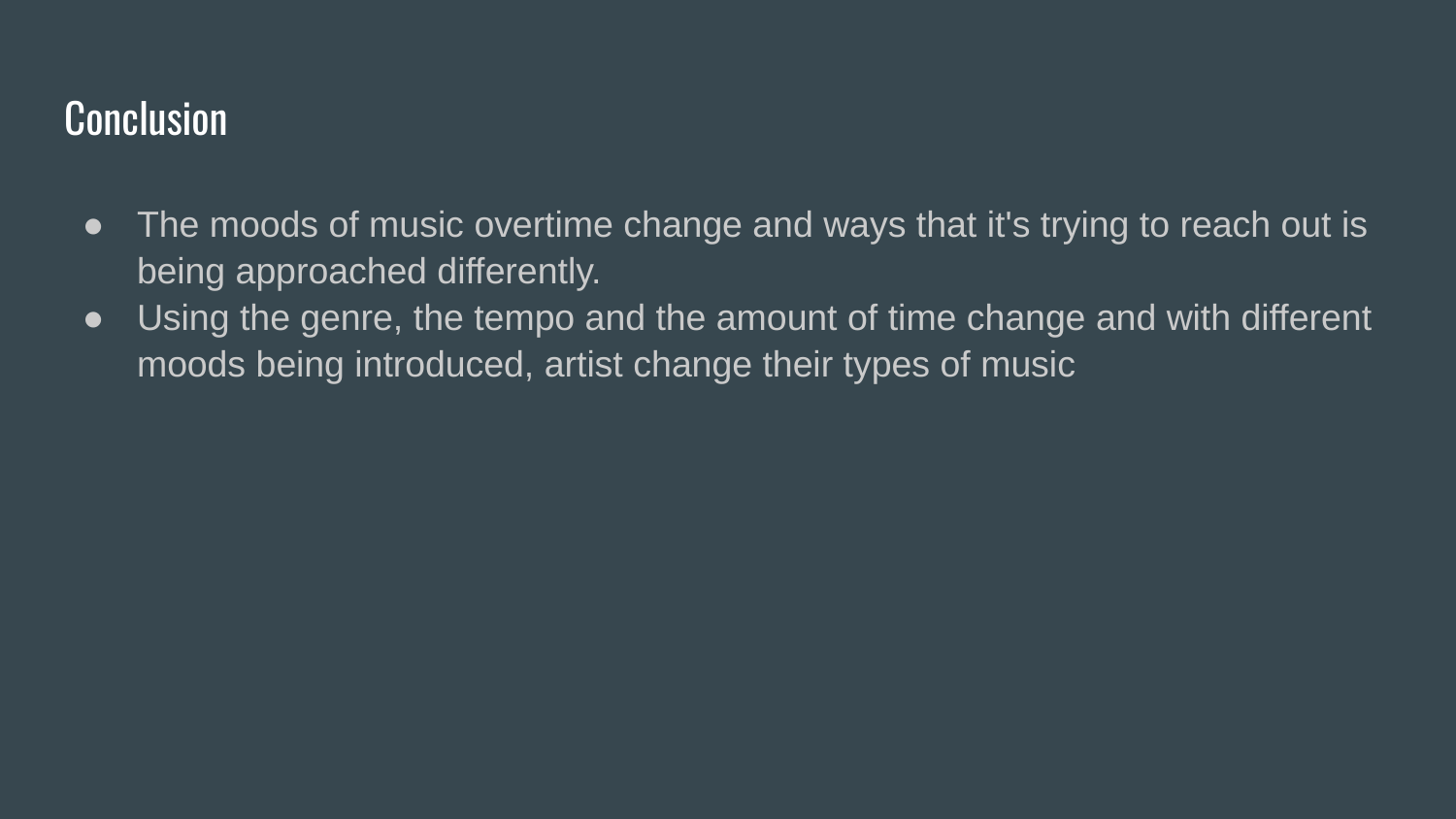

# Conclusion
The moods of music overtime change and ways that it's trying to reach out is being approached differently.
Using the genre, the tempo and the amount of time change and with different moods being introduced, artist change their types of music